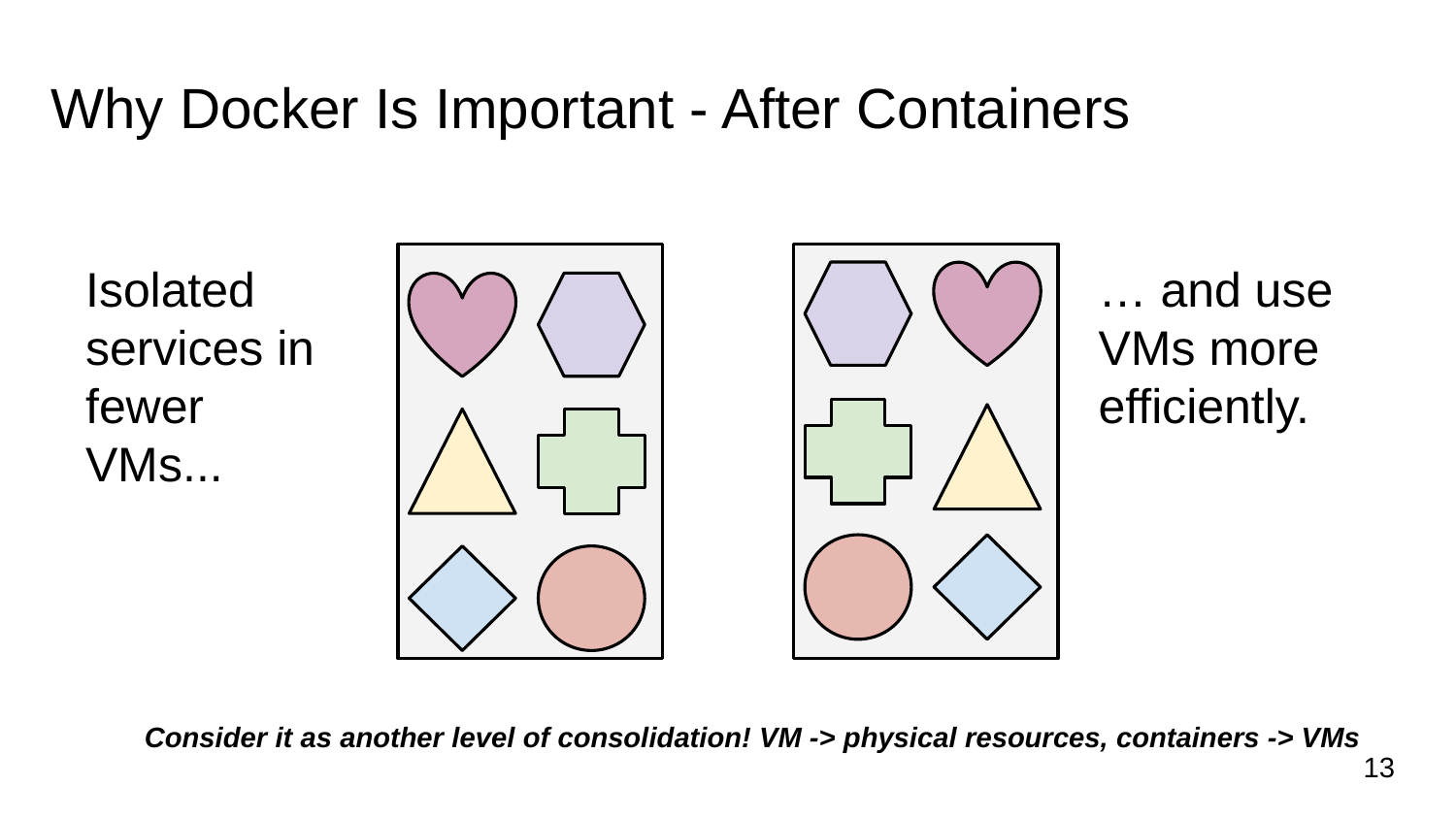

# Why Docker Is Important - After Containers
Isolated services in fewer VMs...
… and use VMs more efficiently.

Consider it as another level of consolidation! VM -> physical resources, containers -> VMs
13